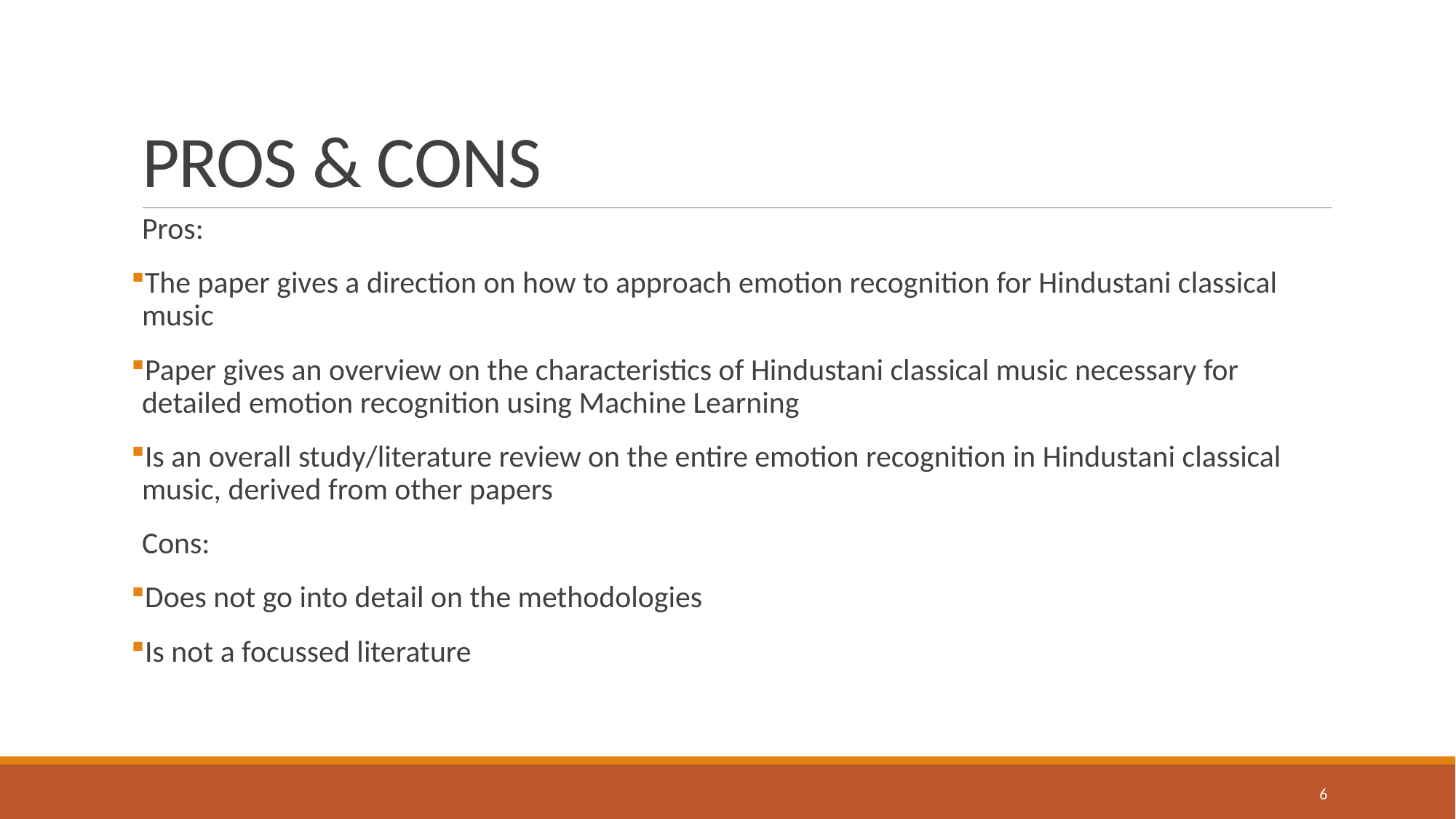

# PROS & CONS
Pros:
The paper gives a direction on how to approach emotion recognition for Hindustani classical music
Paper gives an overview on the characteristics of Hindustani classical music necessary for detailed emotion recognition using Machine Learning
Is an overall study/literature review on the entire emotion recognition in Hindustani classical music, derived from other papers
Cons:
Does not go into detail on the methodologies
Is not a focussed literature

6